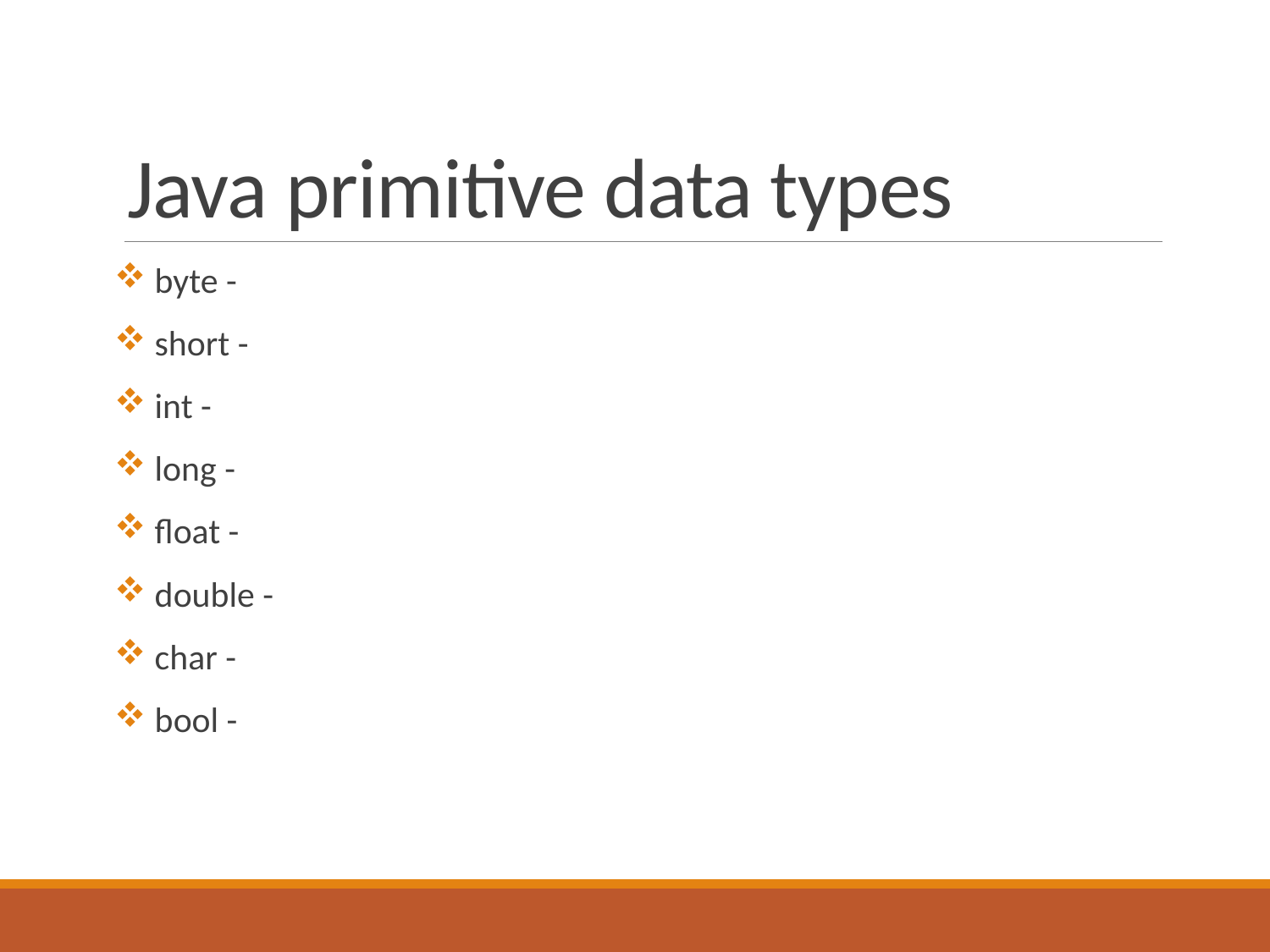

# Java primitive data types
 byte -
 short -
 int -
 long -
 float -
 double -
 char -
 bool -